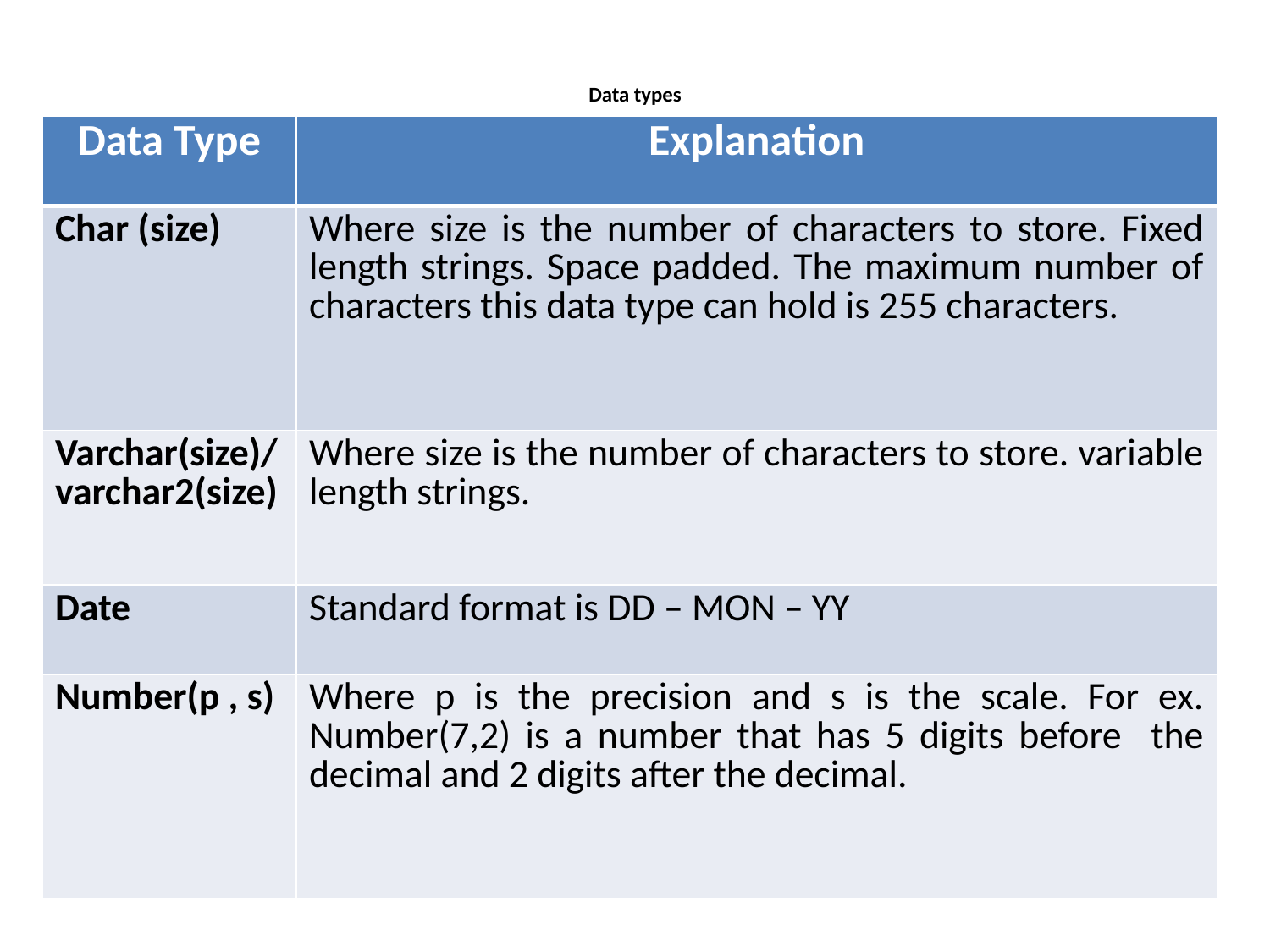

# Data types
| Data Type | Explanation |
| --- | --- |
| Char (size) | Where size is the number of characters to store. Fixed length strings. Space padded. The maximum number of characters this data type can hold is 255 characters. |
| Varchar(size)/varchar2(size) | Where size is the number of characters to store. variable length strings. |
| Date | Standard format is DD – MON – YY |
| Number(p , s) | Where p is the precision and s is the scale. For ex. Number(7,2) is a number that has 5 digits before the decimal and 2 digits after the decimal. |